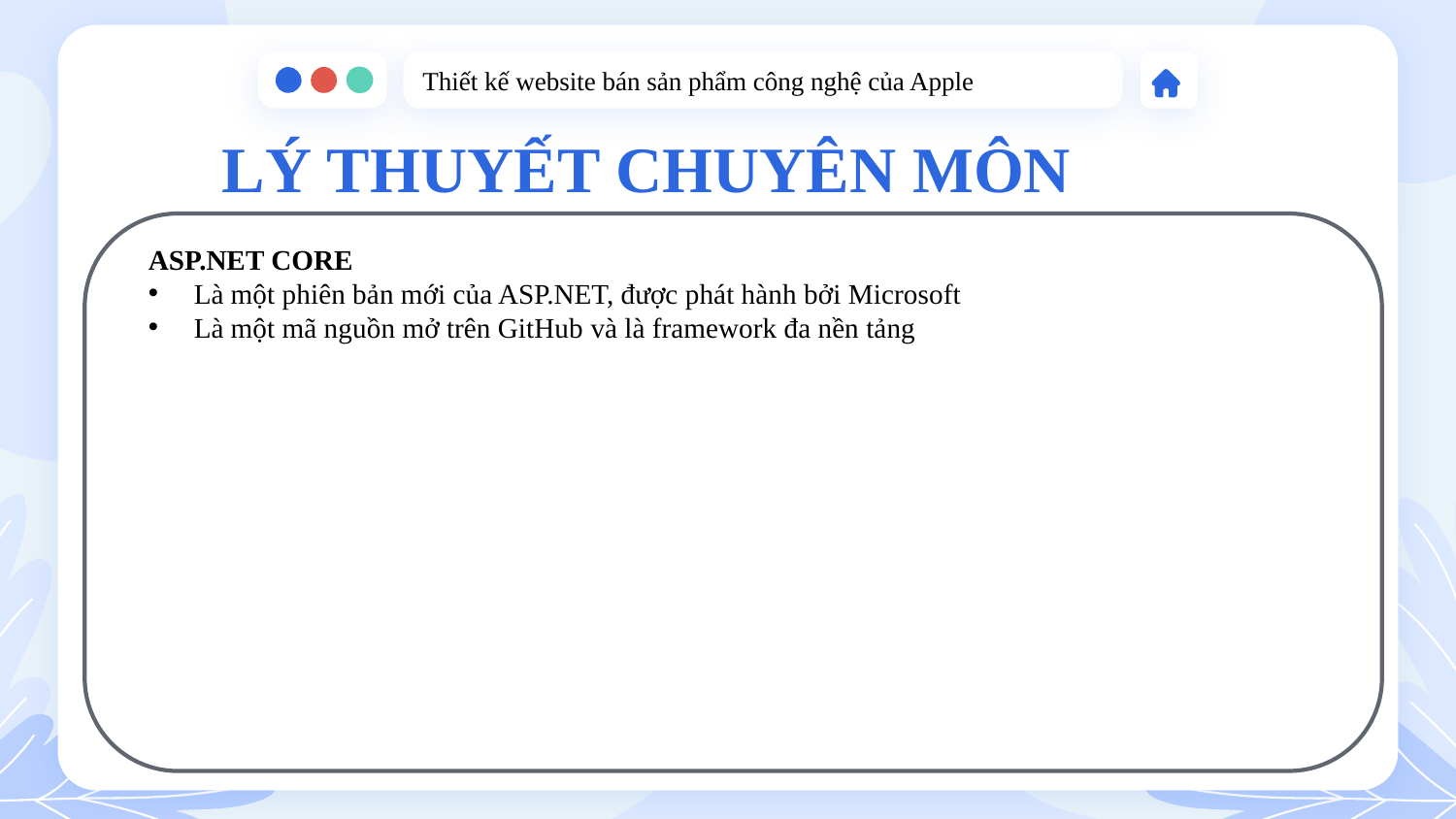

Thiết kế website bán sản phẩm công nghệ của Apple

# LÝ THUYẾT CHUYÊN MÔN

ASP.NET CORE
Là một phiên bản mới của ASP.NET, được phát hành bởi Microsoft
Là một mã nguồn mở trên GitHub và là framework đa nền tảng

C#
MÔ HÌNH MVC
SQL SERVER